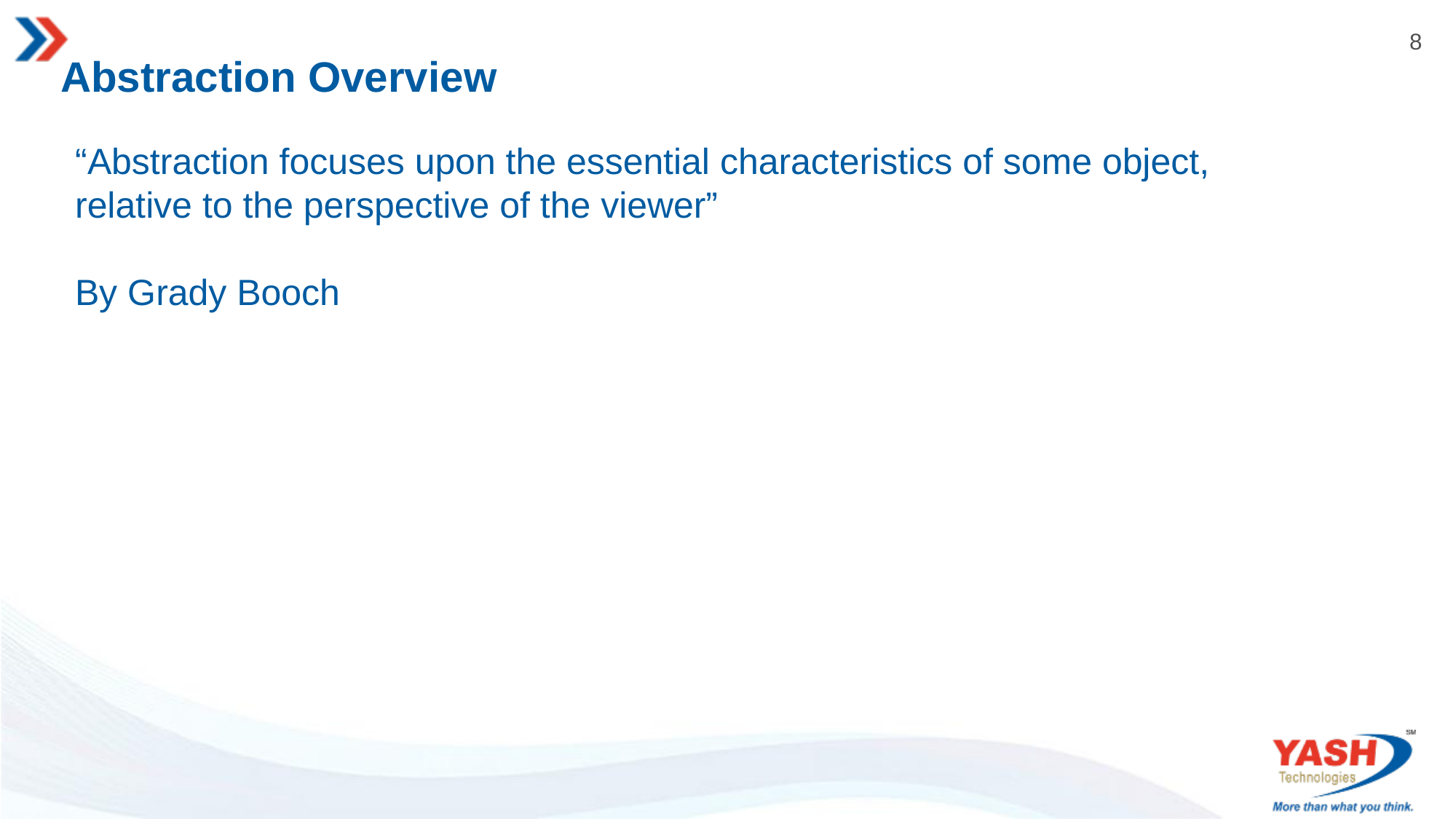

# Abstraction Overview
“Abstraction focuses upon the essential characteristics of some object, relative to the perspective of the viewer”

By Grady Booch